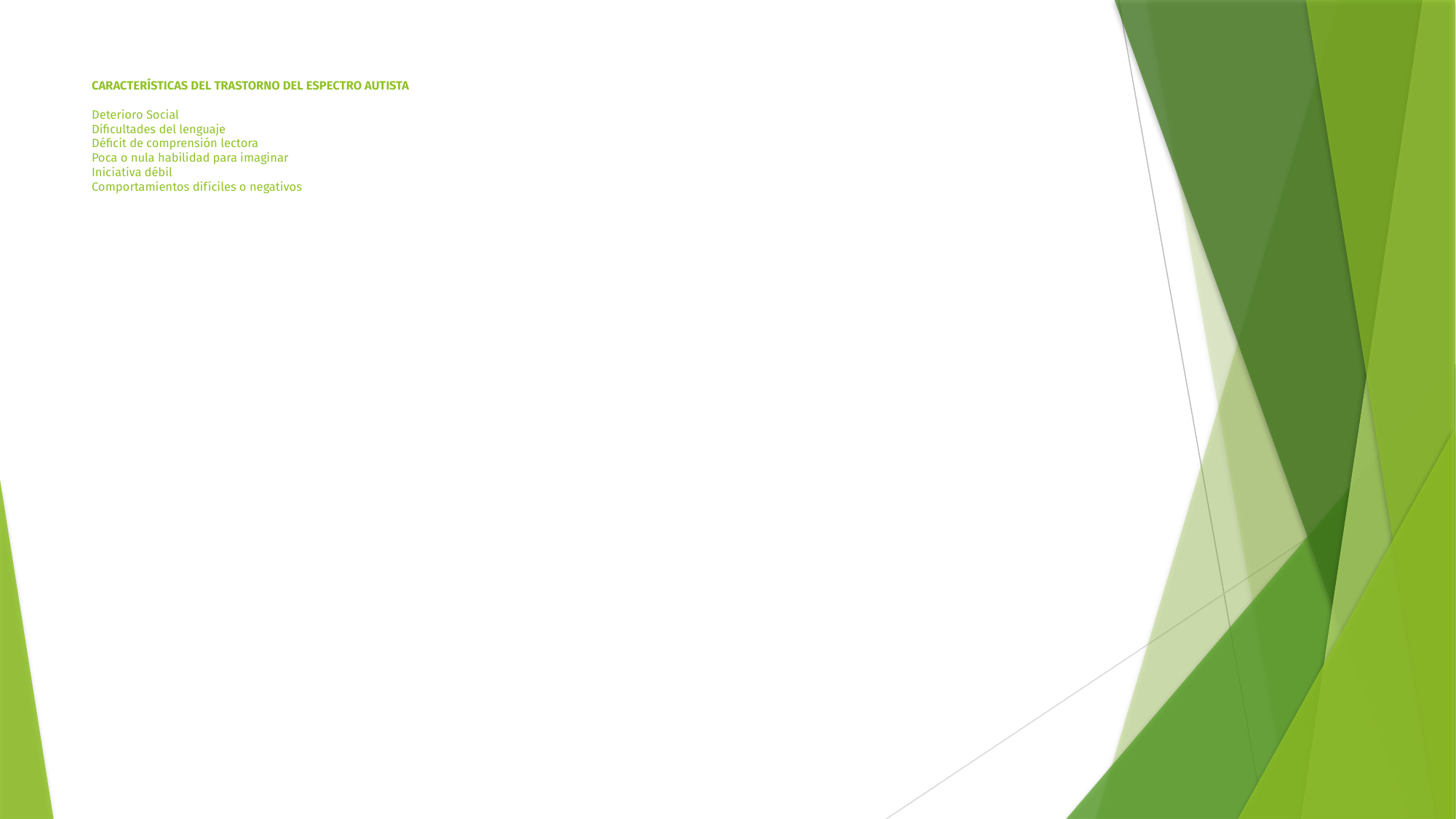

# CARACTERÍSTICAS DEL TRASTORNO DEL ESPECTRO AUTISTA Deterioro Social Dificultades del lenguaje Déficit de comprensión lectora Poca o nula habilidad para imaginar Iniciativa débil Comportamientos difíciles o negativos